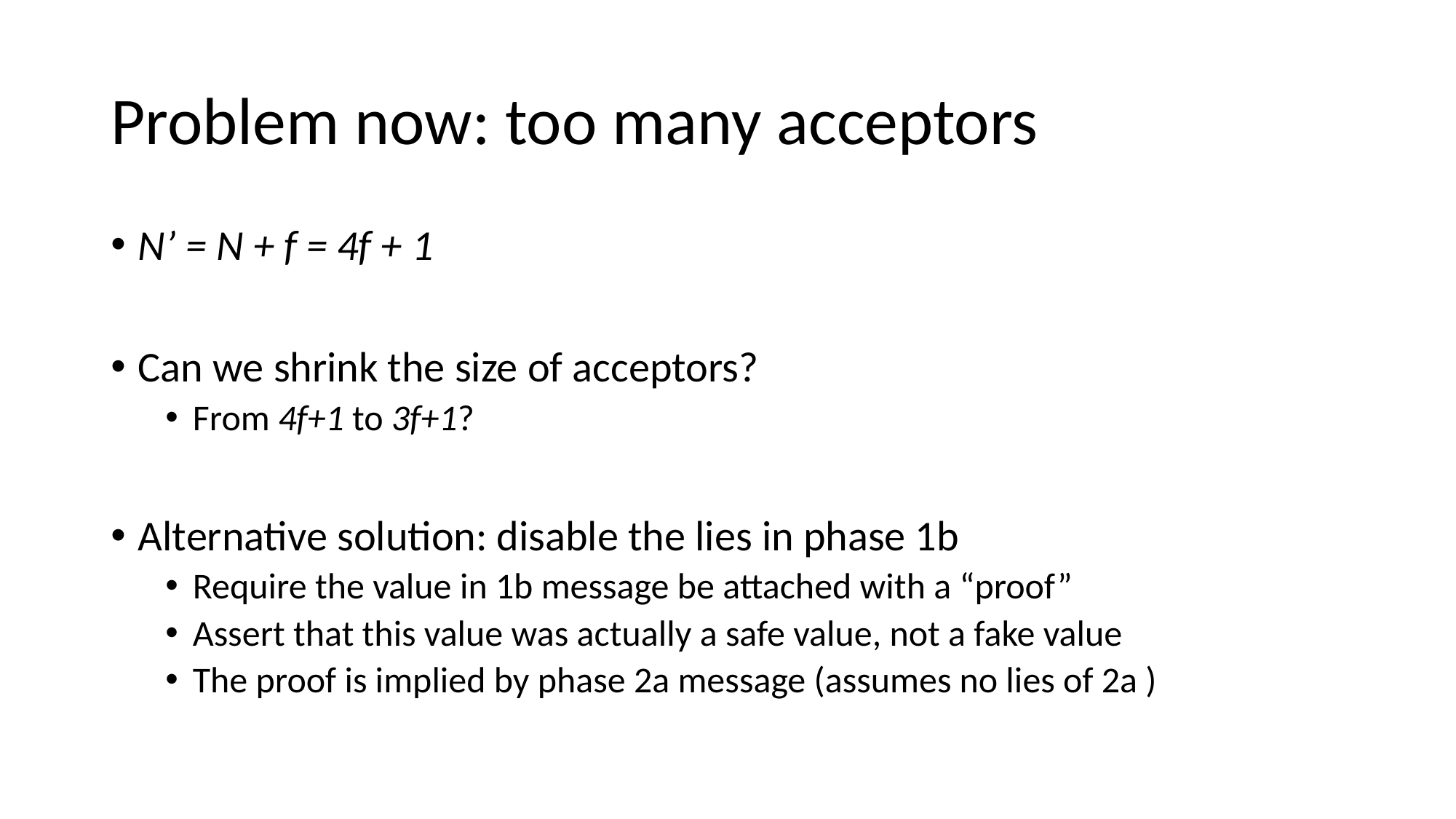

# Problem now: too many acceptors
N’ = N + f = 4f + 1

Can we shrink the size of acceptors?
From 4f+1 to 3f+1?

Alternative solution: disable the lies in phase 1b
Require the value in 1b message be attached with a “proof”
Assert that this value was actually a safe value, not a fake value
The proof is implied by phase 2a message (assumes no lies of 2a )